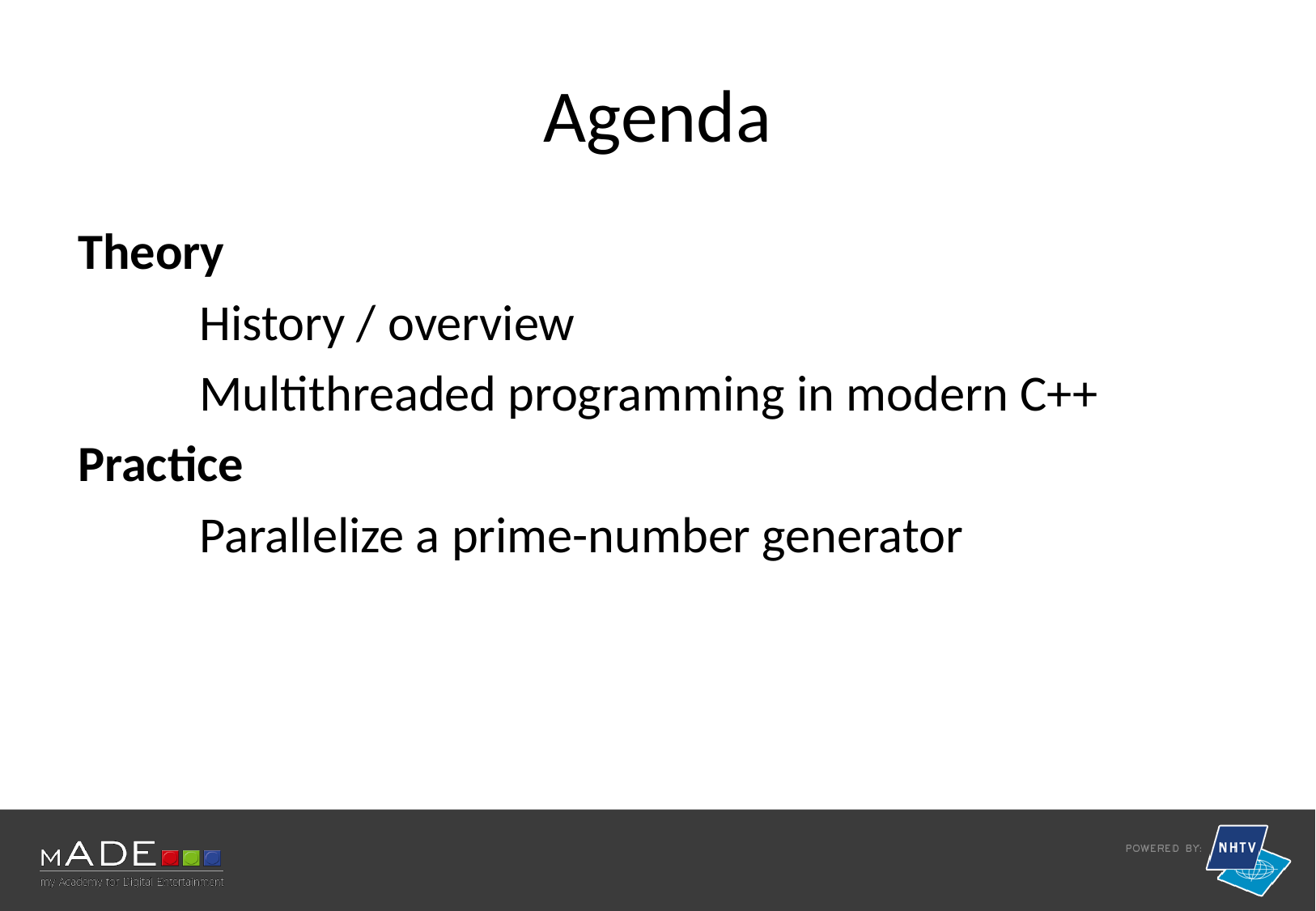

# Agenda
Theory
	History / overview
	Multithreaded programming in modern C++
Practice
	Parallelize a prime-number generator